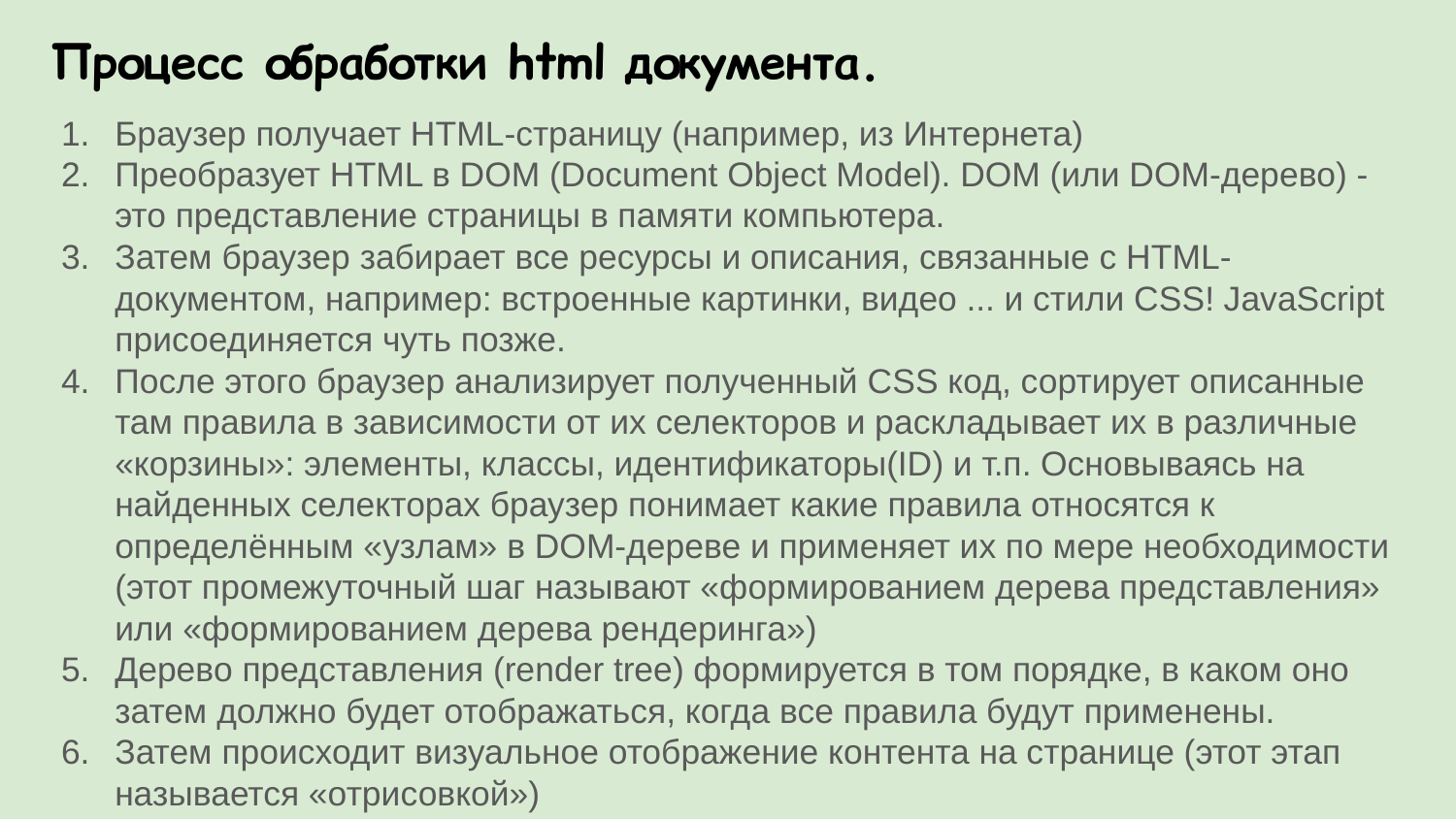

Процесс обработки html документа.
Браузер получает HTML-страницу (например, из Интернета)
Преобразует HTML в DOM (Document Object Model). DOM (или DOM-дерево) - это представление страницы в памяти компьютера.
Затем браузер забирает все ресурсы и описания, связанные с HTML-документом, например: встроенные картинки, видео ... и стили CSS! JavaScript присоединяется чуть позже.
После этого браузер анализирует полученный CSS код, сортирует описанные там правила в зависимости от их селекторов и раскладывает их в различные «корзины»: элементы, классы, идентификаторы(ID) и т.п. Основываясь на найденных селекторах браузер понимает какие правила относятся к определённым «узлам» в DOM-дереве и применяет их по мере необходимости (этот промежуточный шаг называют «формированием дерева представления» или «формированием дерева рендеринга»)
Дерево представления (render tree) формируется в том порядке, в каком оно затем должно будет отображаться, когда все правила будут применены.
Затем происходит визуальное отображение контента на странице (этот этап называется «отрисовкой»)